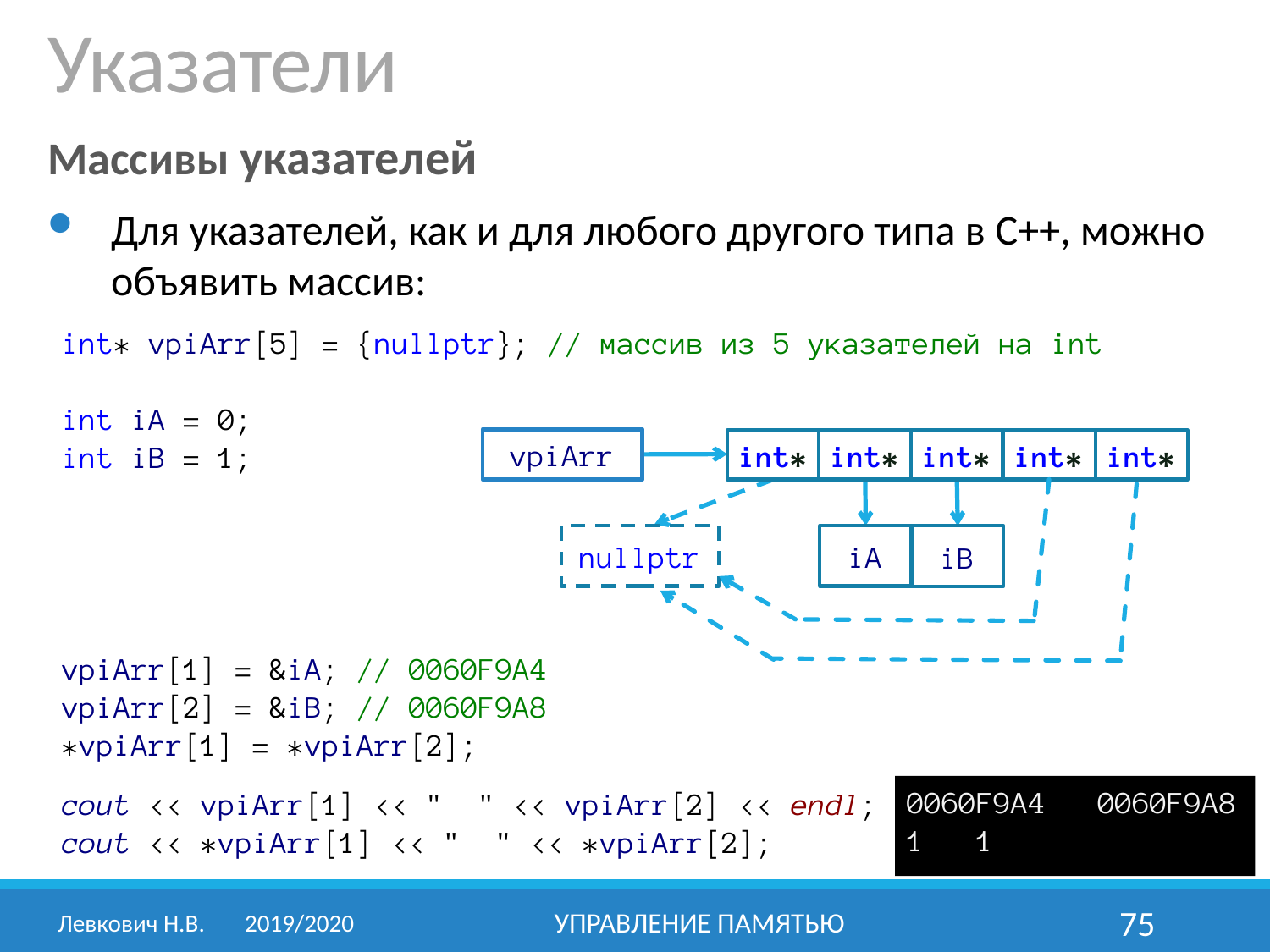

# Указатели
Массивы указателей
Для указателей, как и для любого другого типа в C++, можно объявить массив:
int* vpiArr[5] = {nullptr}; // массив из 5 указателей на int

int iA = 0;
int iB = 1;

vpiArr[1] = &iA; // 0060F9A4
vpiArr[2] = &iB; // 0060F9A8
*vpiArr[1] = *vpiArr[2];
cout << vpiArr[1] << "  " << vpiArr[2] << endl;
cout << *vpiArr[1] << "  " << *vpiArr[2];
vpiArr
int*
int*
int*
int*
int*
nullptr
iA
iB
0060F9A4   0060F9A8
1   1
Левкович Н.В.	2019/2020
Управление памятью
75